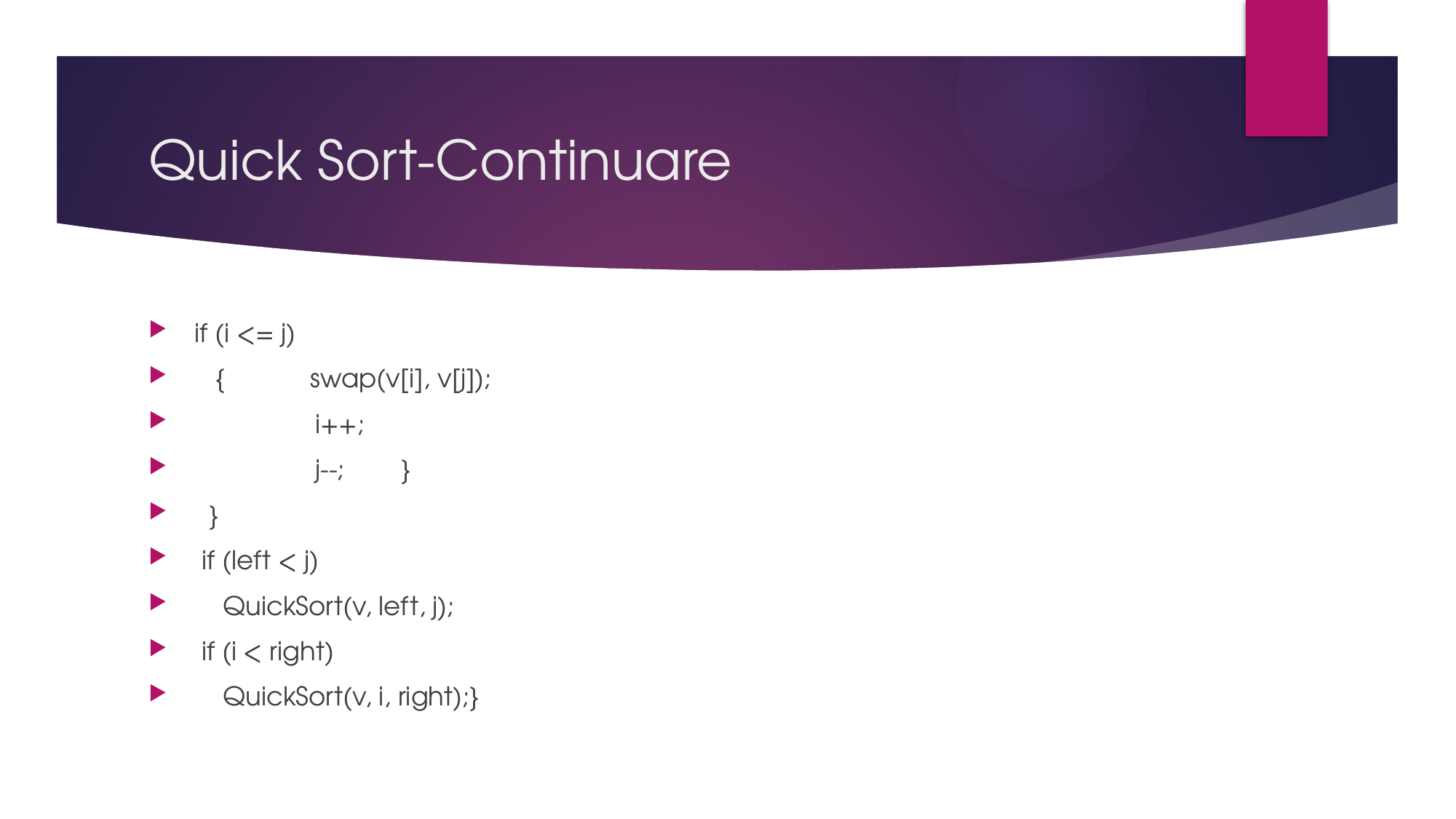

# Quick Sort-Continuare
 if (i <= j)
    {            swap(v[i], v[j]);
                  i++;
                  j--;        }
   }
  if (left < j)
     QuickSort(v, left, j);
  if (i < right)
     QuickSort(v, i, right);}